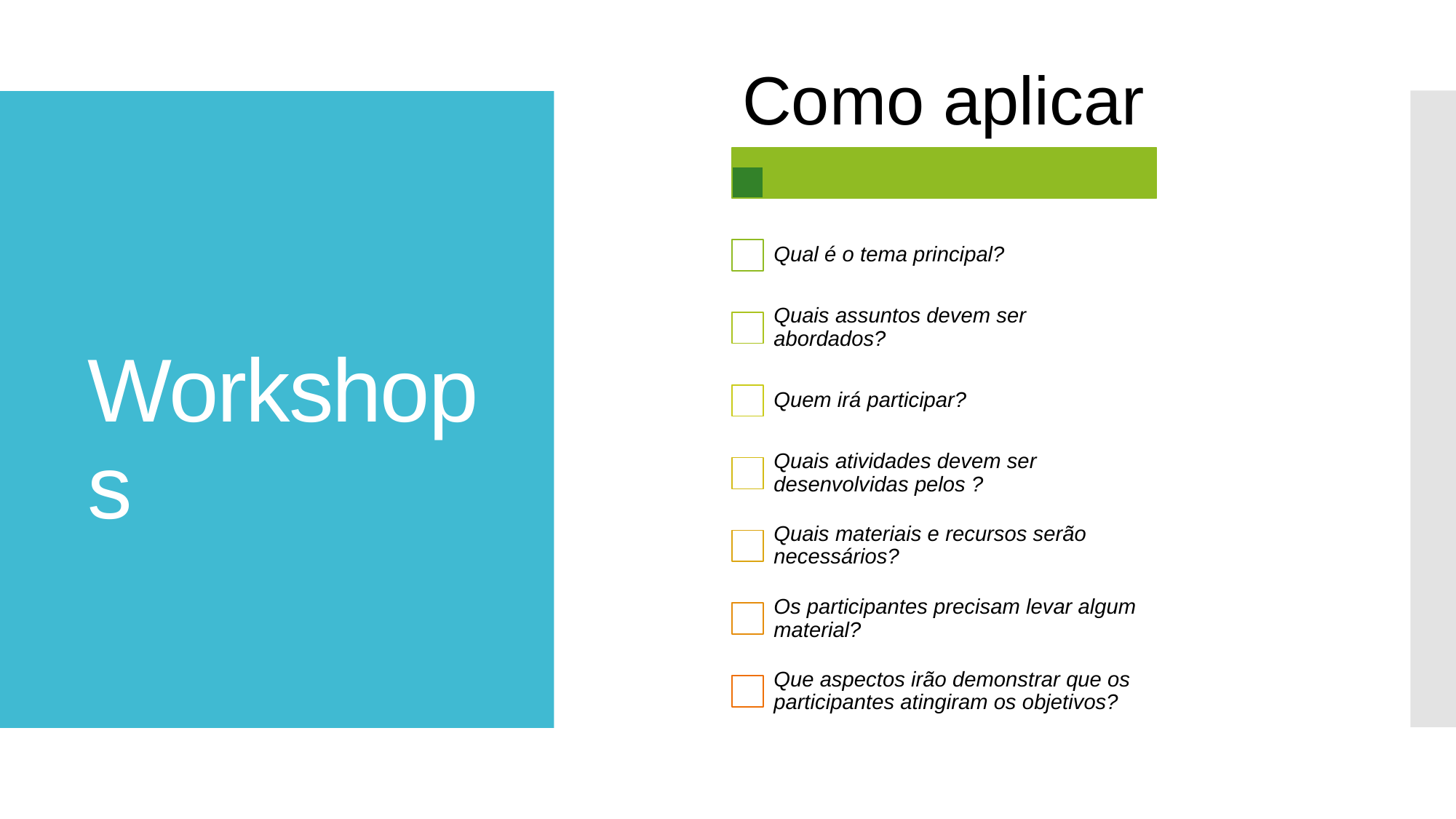

Como aplicar
Qual é o tema principal?
Quais assuntos devem ser abordados?
Quem irá participar?
Quais atividades devem ser desenvolvidas pelos ?
Quais materiais e recursos serão necessários?
Os participantes precisam levar algum material?
Que aspectos irão demonstrar que os participantes atingiram os objetivos?

# Workshops